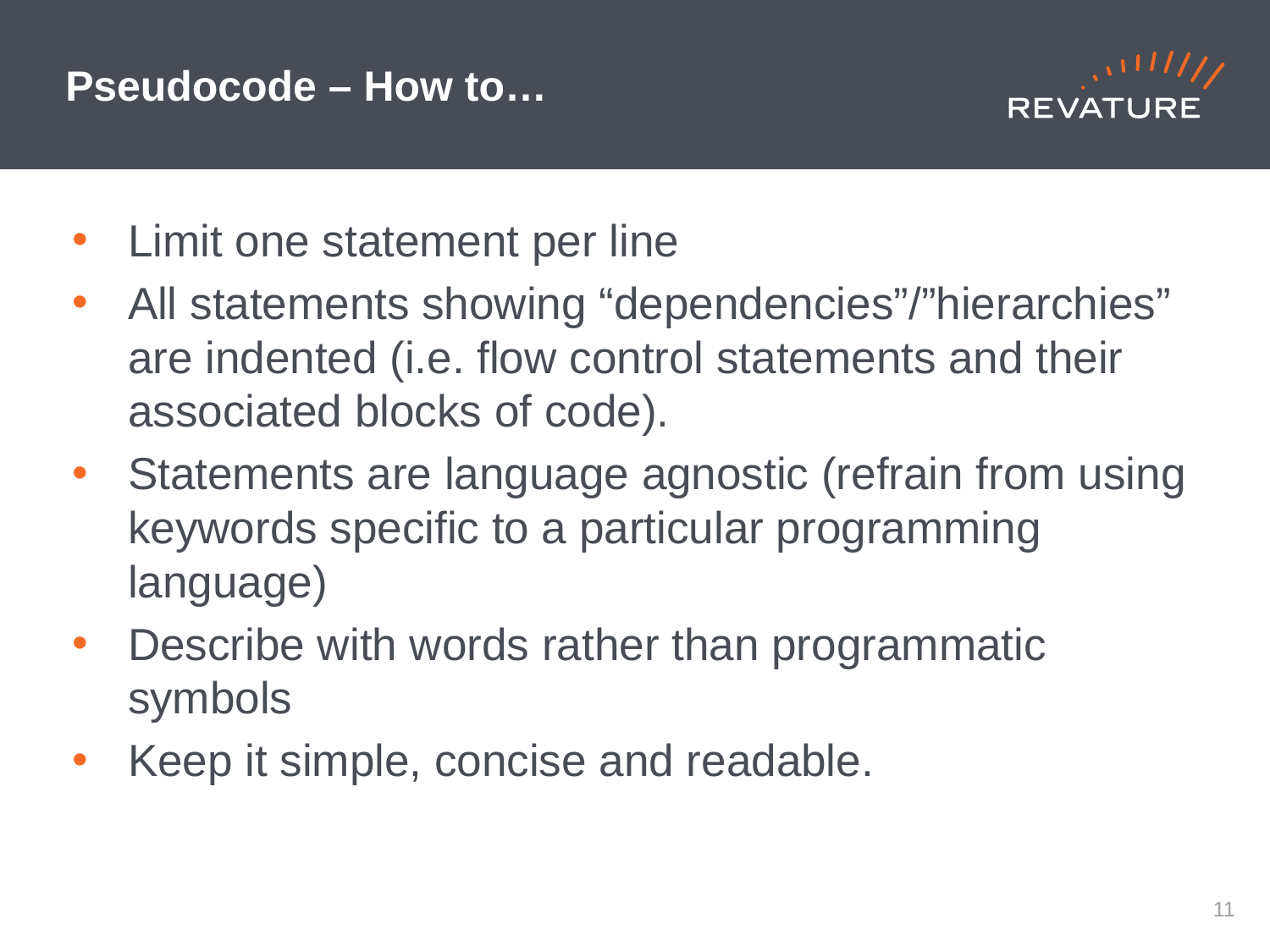

# Pseudocode – How to…
Limit one statement per line
All statements showing “dependencies”/”hierarchies” are indented (i.e. flow control statements and their associated blocks of code).
Statements are language agnostic (refrain from using keywords specific to a particular programming language)
Describe with words rather than programmatic symbols
Keep it simple, concise and readable.
11